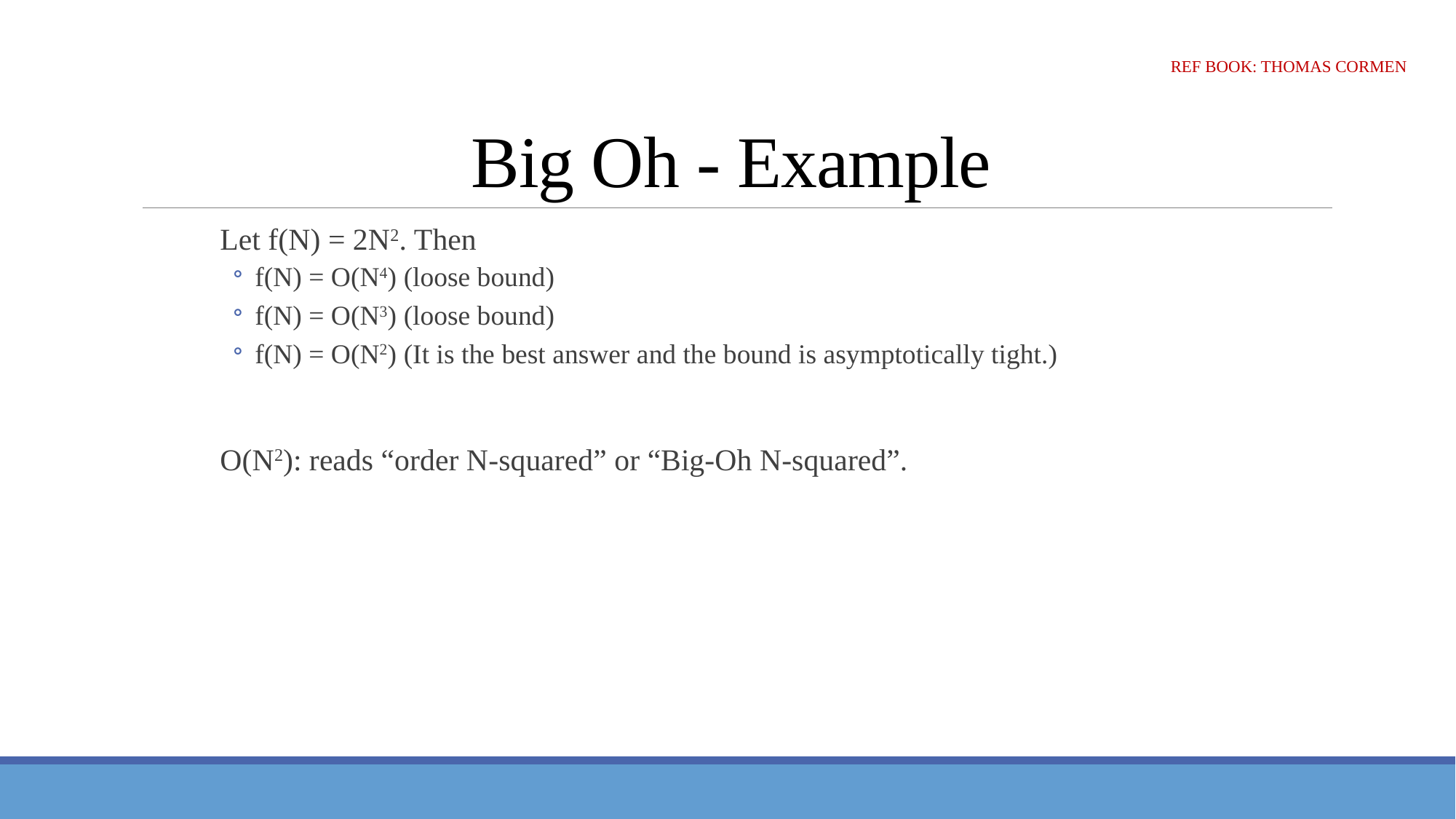

# Big Oh - Example
Ref Book: Thomas Cormen
Let f(N) = 2N2. Then
f(N) = O(N4) (loose bound)
f(N) = O(N3) (loose bound)
f(N) = O(N2) (It is the best answer and the bound is asymptotically tight.)

O(N2): reads “order N-squared” or “Big-Oh N-squared”.